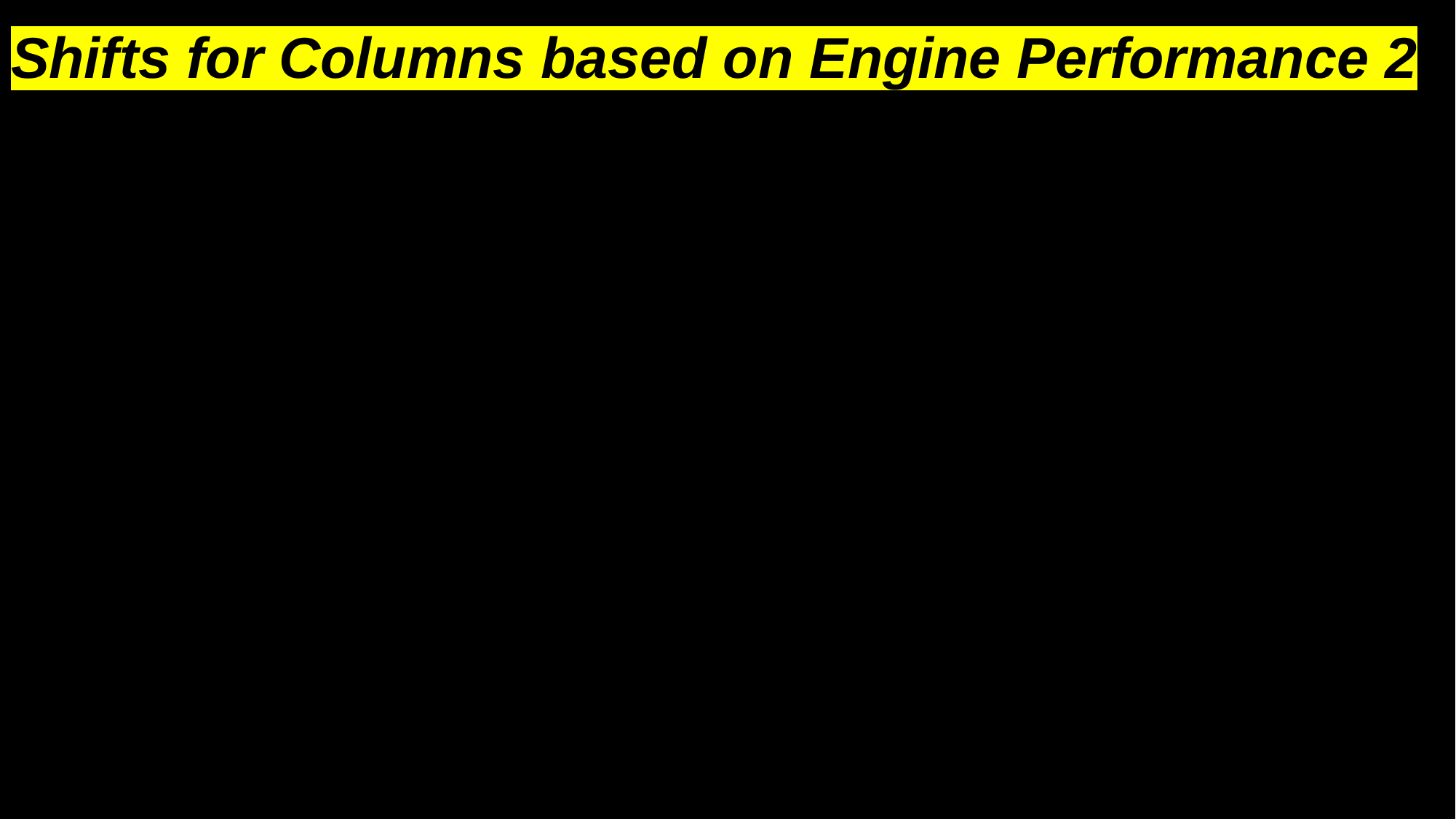

# Shifts for Columns based on Engine Performance 2